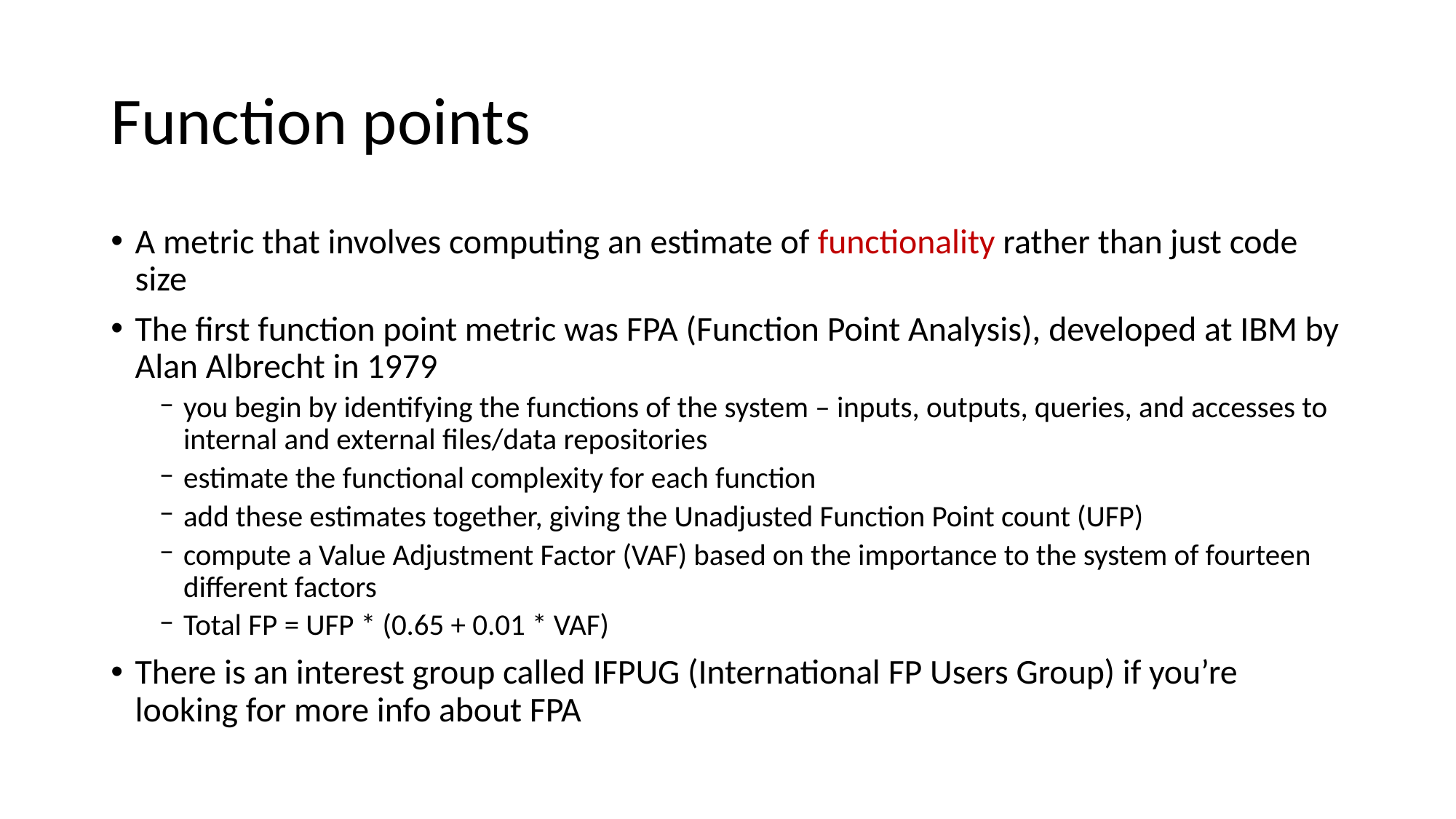

# Function points
A metric that involves computing an estimate of functionality rather than just code size
The first function point metric was FPA (Function Point Analysis), developed at IBM by Alan Albrecht in 1979
you begin by identifying the functions of the system – inputs, outputs, queries, and accesses to internal and external files/data repositories
estimate the functional complexity for each function
add these estimates together, giving the Unadjusted Function Point count (UFP)
compute a Value Adjustment Factor (VAF) based on the importance to the system of fourteen different factors
Total FP = UFP * (0.65 + 0.01 * VAF)
There is an interest group called IFPUG (International FP Users Group) if you’re looking for more info about FPA